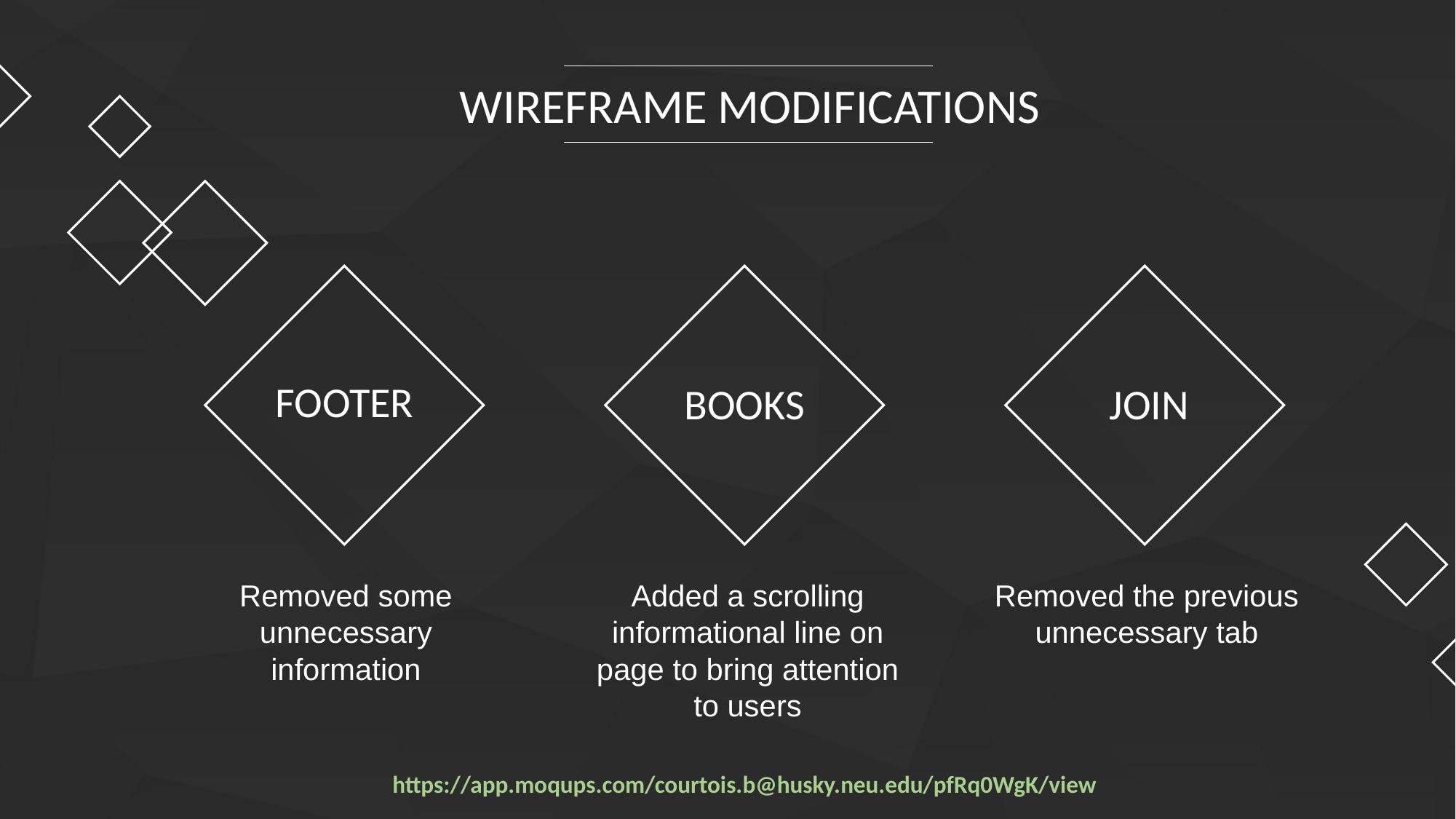

WIREFRAME MODIFICATIONS

FOOTER
BOOKS
JOIN

Removed some unnecessary information
Added a scrolling informational line on page to bring attention to users
Removed the previous unnecessary tab

https://app.moqups.com/courtois.b@husky.neu.edu/pfRq0WgK/view